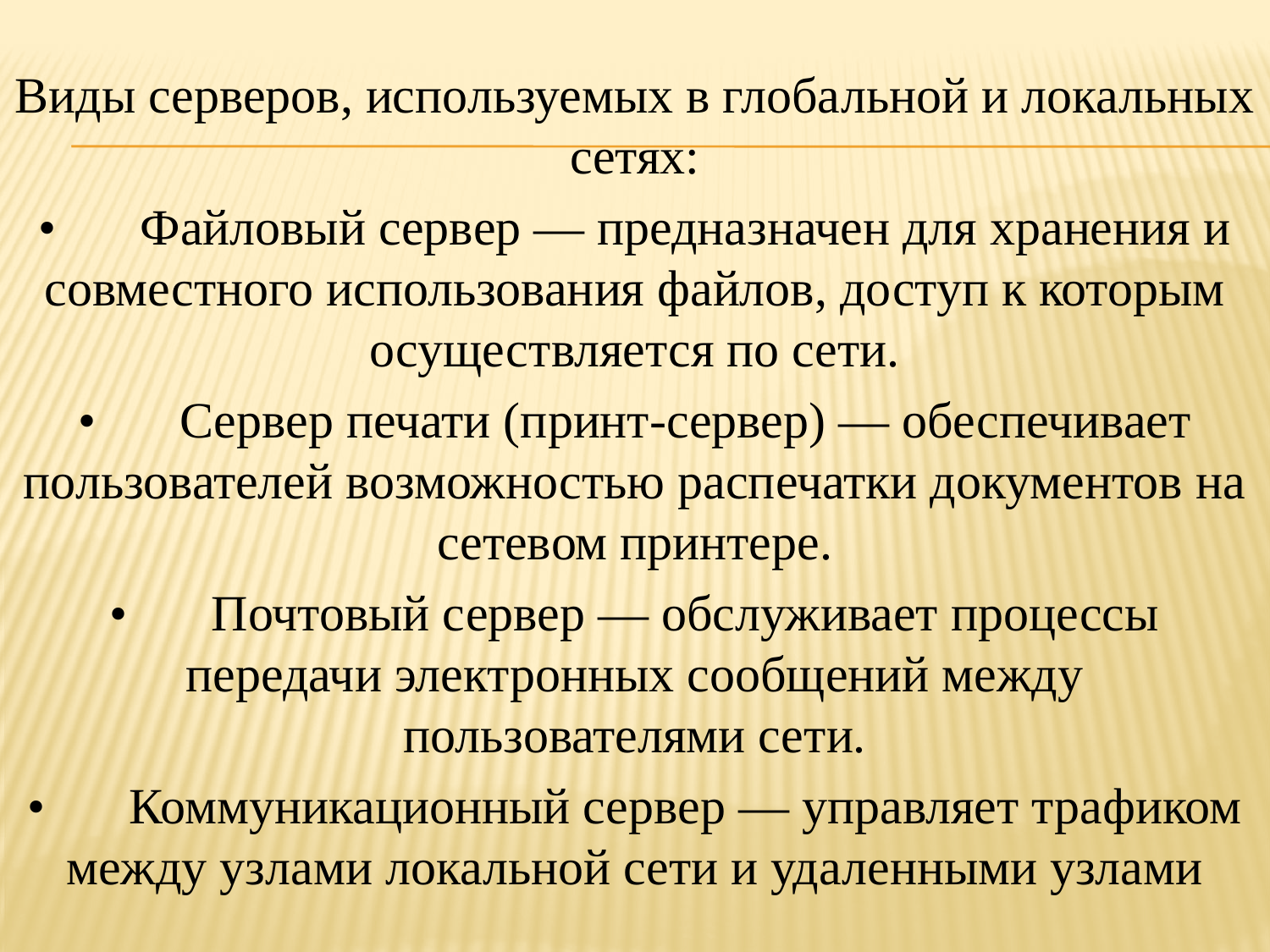

Виды серверов, используемых в глобальной и локальных сетях:
•	Файловый сервер — предназначен для хранения и совместного использования файлов, доступ к которым осуществляется по сети.
•	Сервер печати (принт-сервер) — обеспечивает пользователей возможностью распечатки документов на сетевом принтере.
•	Почтовый сервер — обслуживает процессы передачи электронных сообщений между пользователями сети.
•	Коммуникационный сервер — управляет трафиком между узлами локальной сети и удаленными узлами